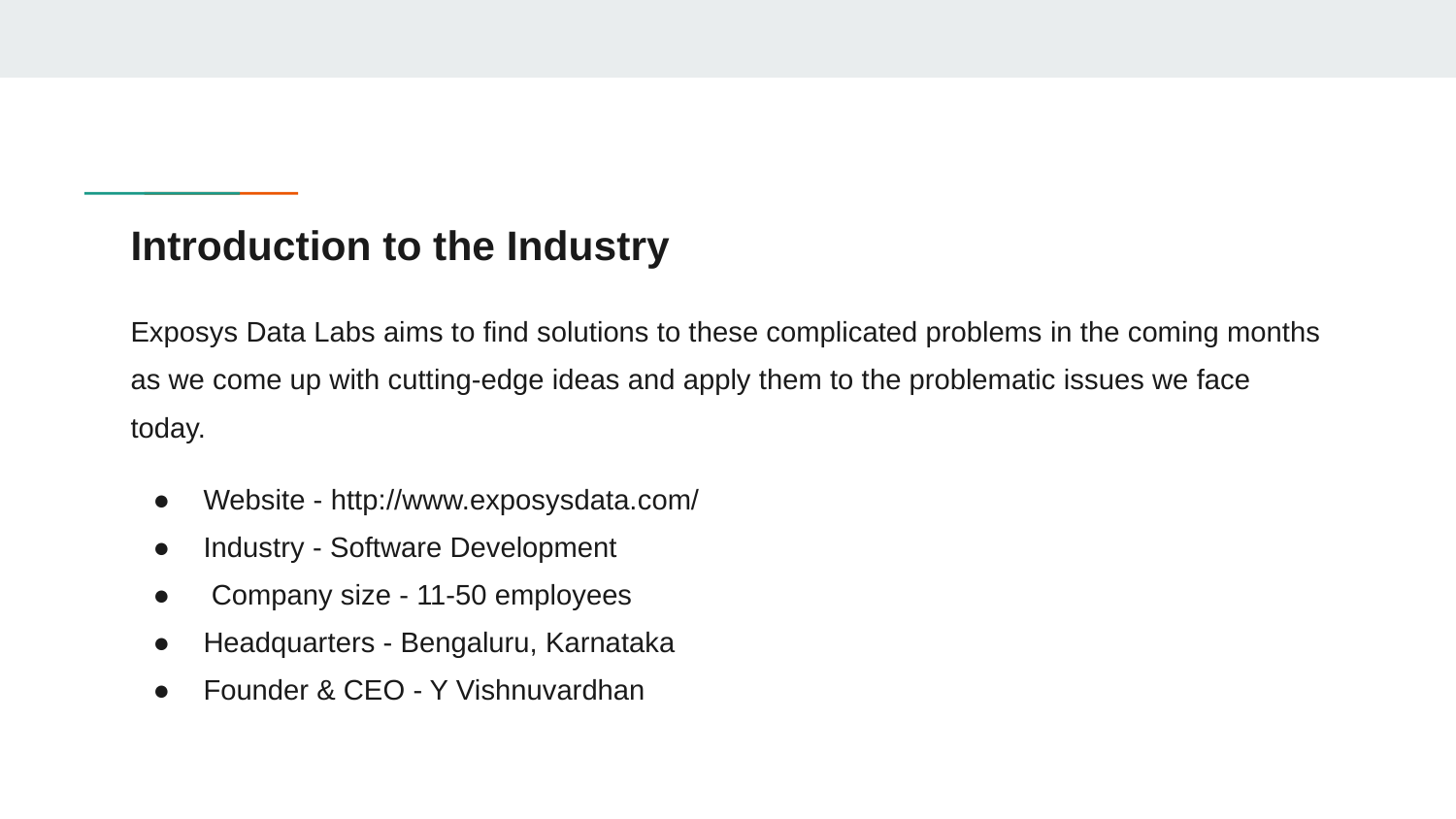

# Introduction to the Industry
Exposys Data Labs aims to find solutions to these complicated problems in the coming months as we come up with cutting-edge ideas and apply them to the problematic issues we face today.
Website - http://www.exposysdata.com/
Industry - Software Development
 Company size - 11-50 employees
Headquarters - Bengaluru, Karnataka
Founder & CEO - Y Vishnuvardhan